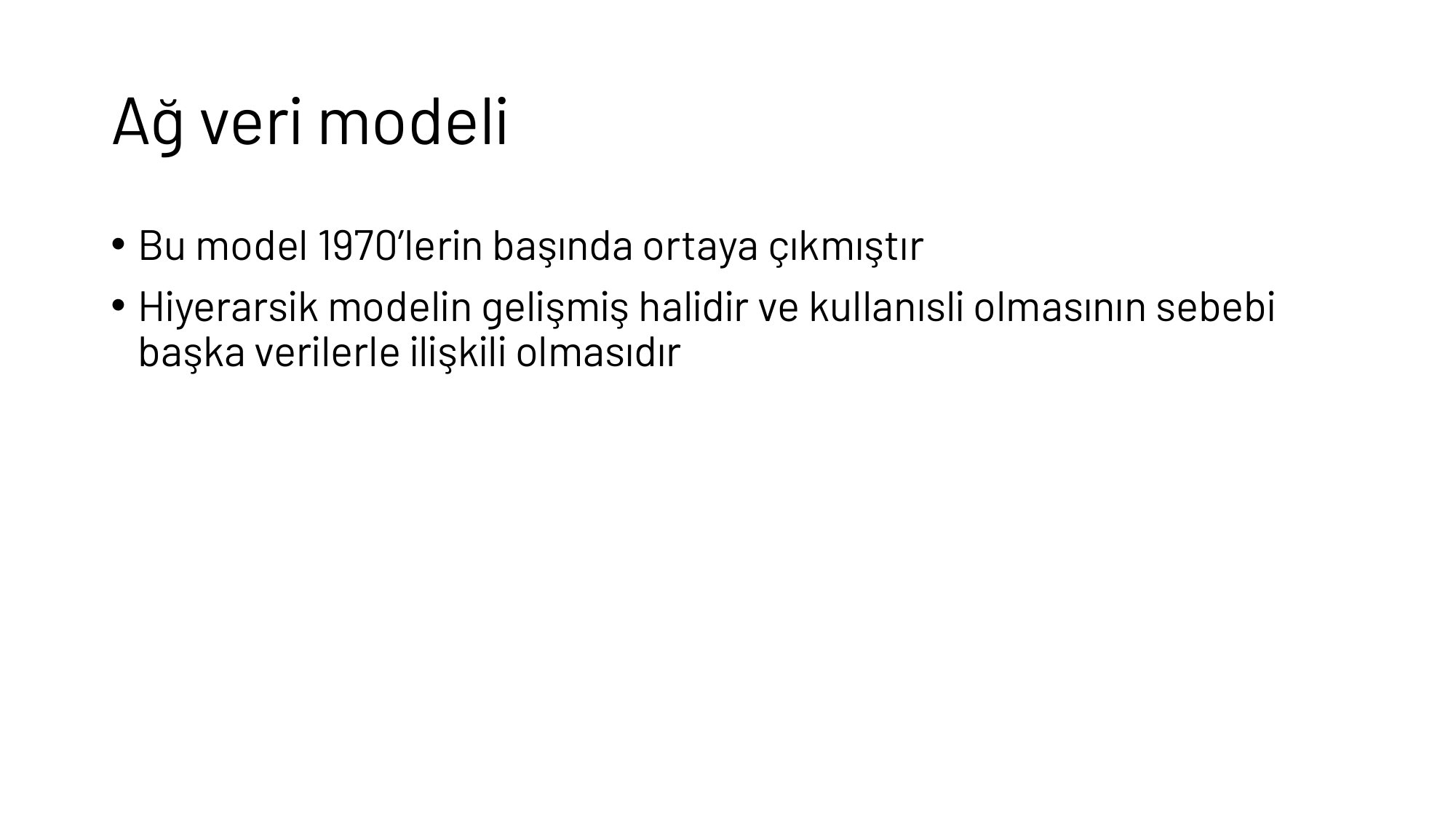

# Ağ veri modeli
Bu model 1970’lerin başında ortaya çıkmıştır
Hiyerarsik modelin gelişmiş halidir ve kullanısli olmasının sebebi başka verilerle ilişkili olmasıdır